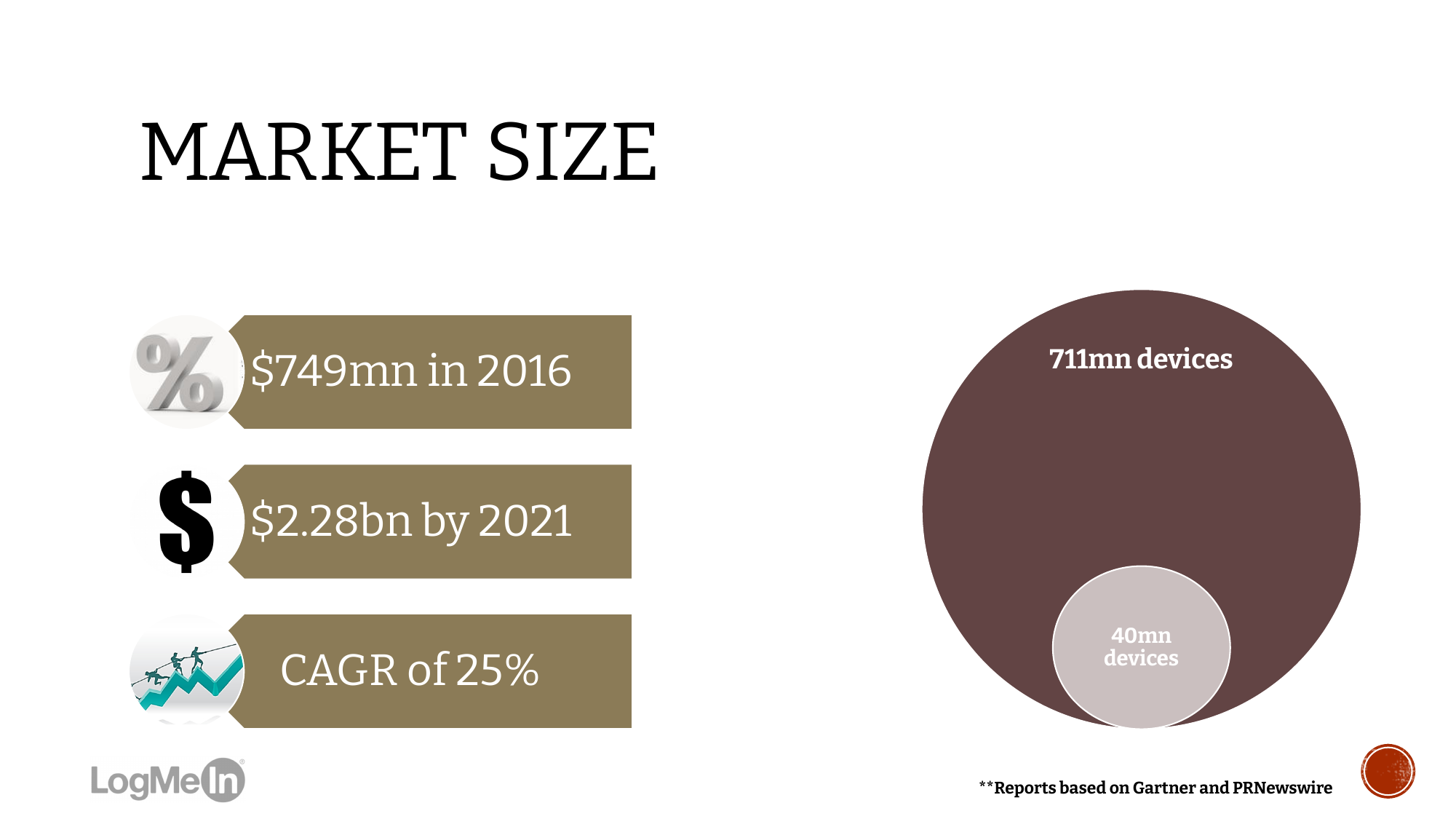

# Market size
711mn devices
40mn devices
$749mn in 2016
$2.28bn by 2021
CAGR of 25%
**Reports based on Gartner and PRNewswire